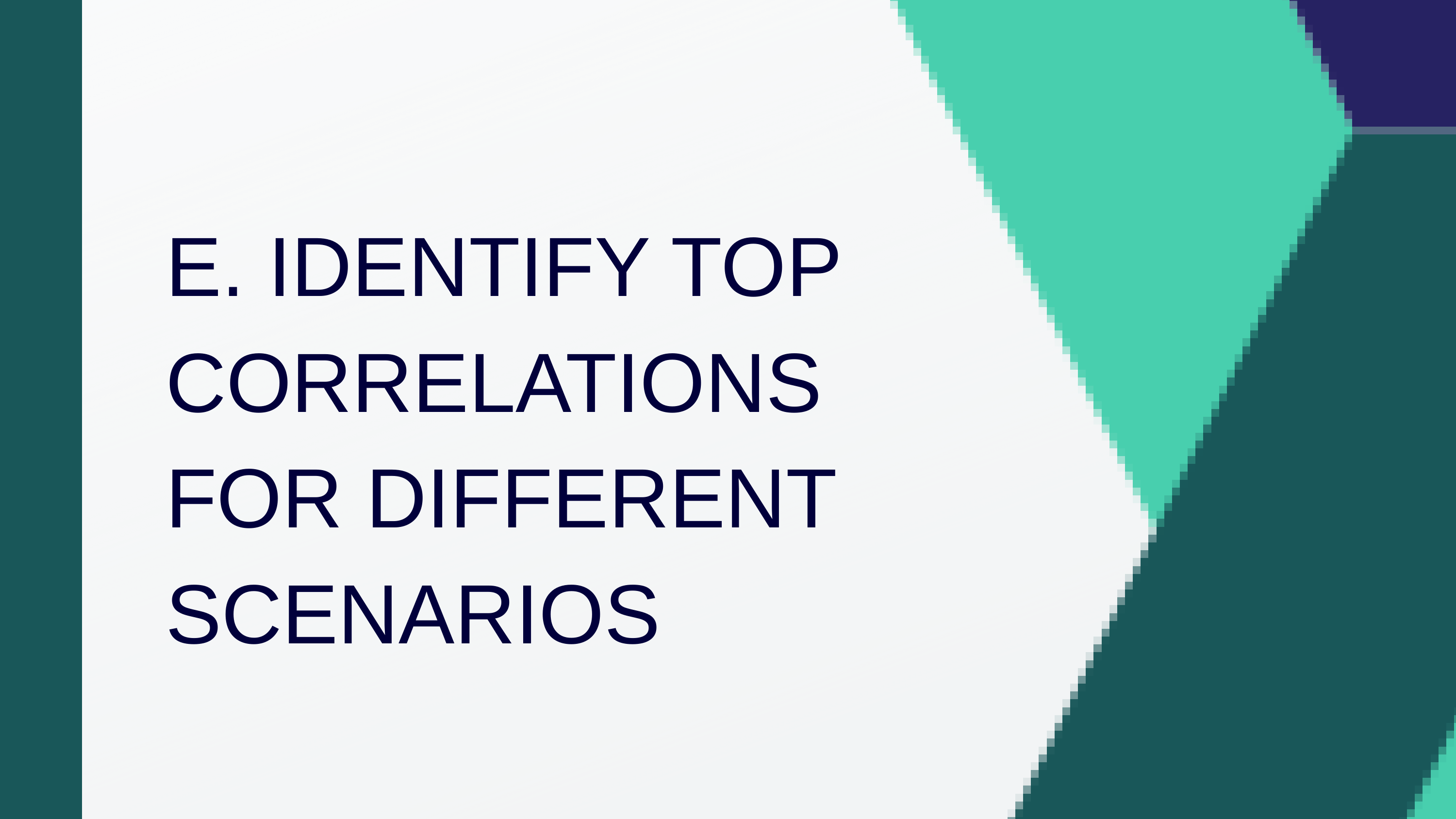

E. IDENTIFY TOP CORRELATIONS FOR DIFFERENT SCENARIOS